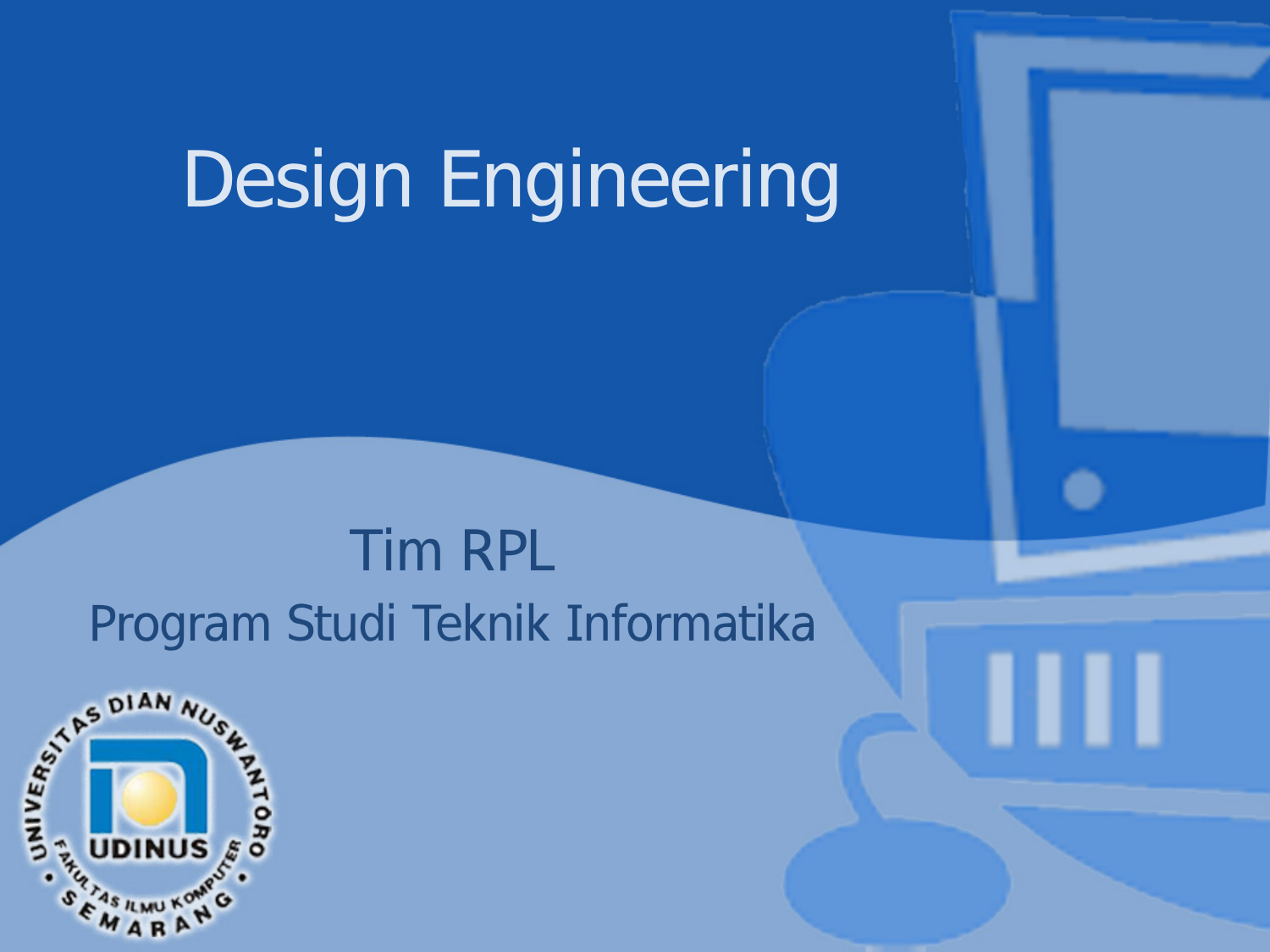

# Design Engineering
Tim RPL
Program Studi Teknik Informatika